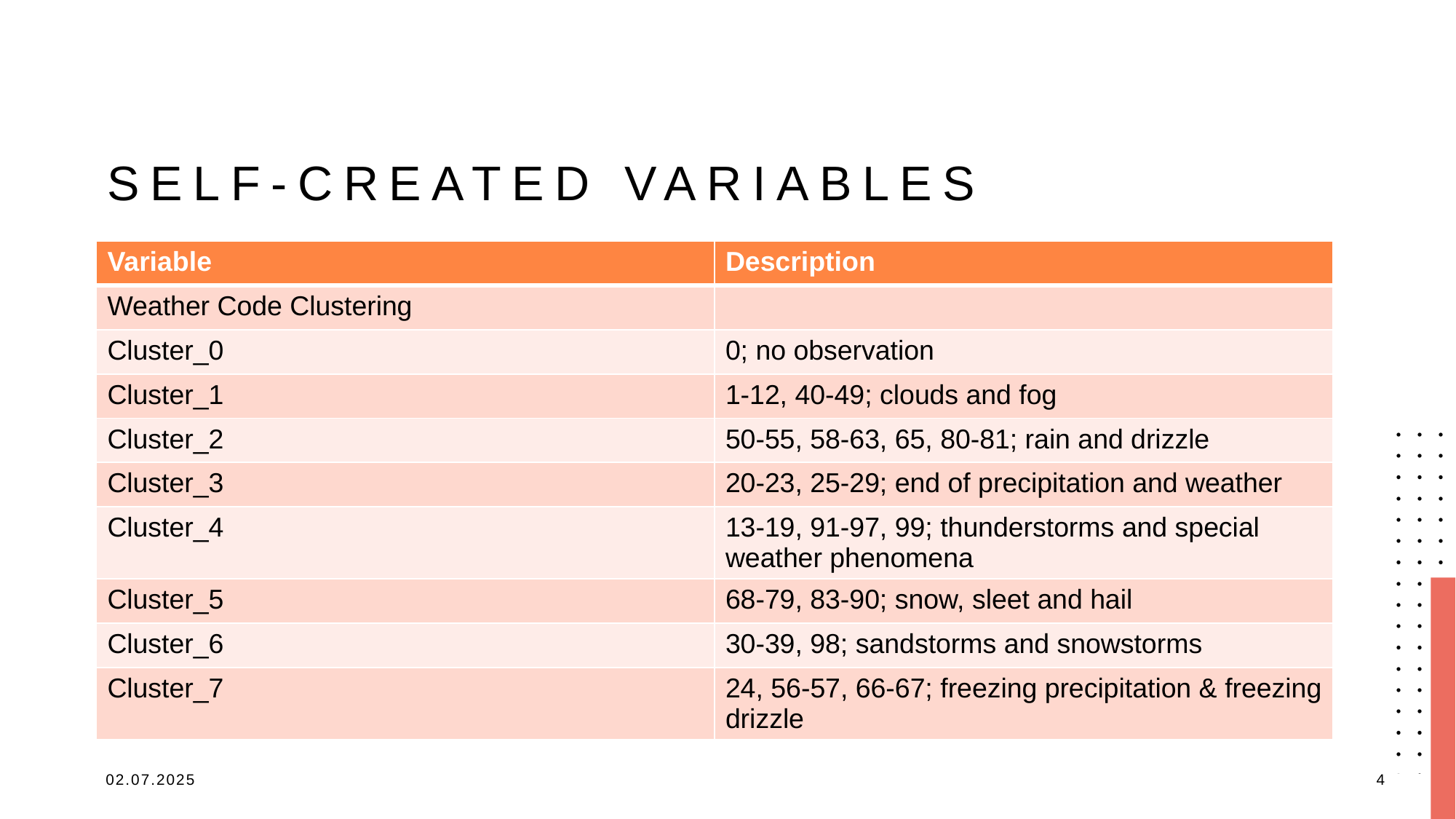

# Self-created variables
| Variable | Description |
| --- | --- |
| Weather Code Clustering |  |
| Cluster\_0 | 0; no observation |
| Cluster\_1 | 1-12, 40-49; clouds and fog |
| Cluster\_2 | 50-55, 58-63, 65, 80-81; rain and drizzle |
| Cluster\_3 | 20-23, 25-29; end of precipitation and weather |
| Cluster\_4 | 13-19, 91-97, 99; thunderstorms and special weather phenomena |
| Cluster\_5 | 68-79, 83-90; snow, sleet and hail |
| Cluster\_6 | 30-39, 98; sandstorms and snowstorms |
| Cluster\_7 | 24, 56-57, 66-67; freezing precipitation & freezing drizzle |
02.07.2025

4